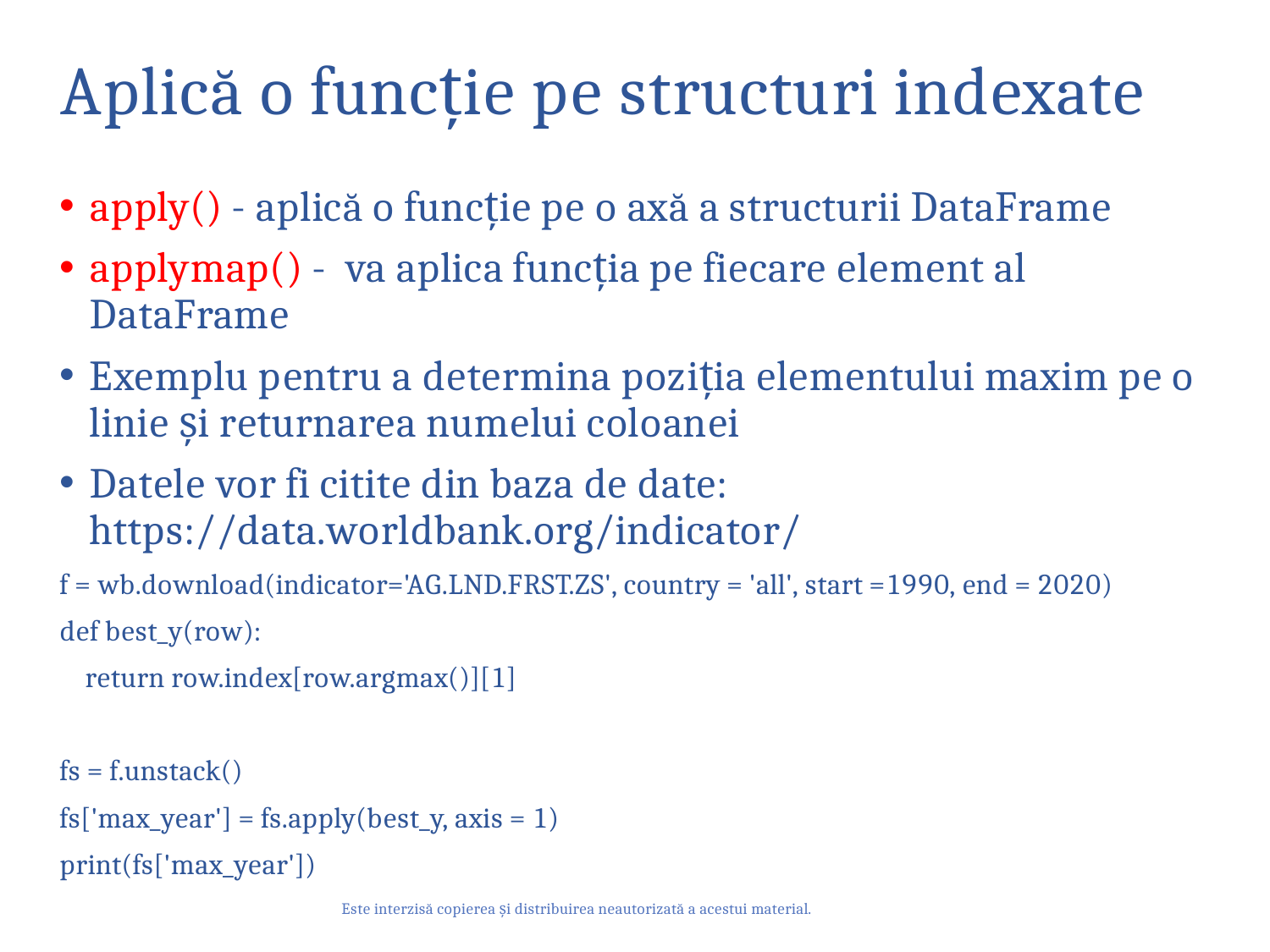

# Aplică o funcție pe structuri indexate
apply() - aplică o funcție pe o axă a structurii DataFrame
applymap() -  va aplica funcția pe fiecare element al DataFrame
Exemplu pentru a determina poziția elementului maxim pe o linie și returnarea numelui coloanei
Datele vor fi citite din baza de date: https://data.worldbank.org/indicator/
f = wb.download(indicator='AG.LND.FRST.ZS', country = 'all', start =1990, end = 2020)
def best_y(row):
    return row.index[row.argmax()][1]

fs = f.unstack()
fs['max_year'] = fs.apply(best_y, axis = 1)
print(fs['max_year'])